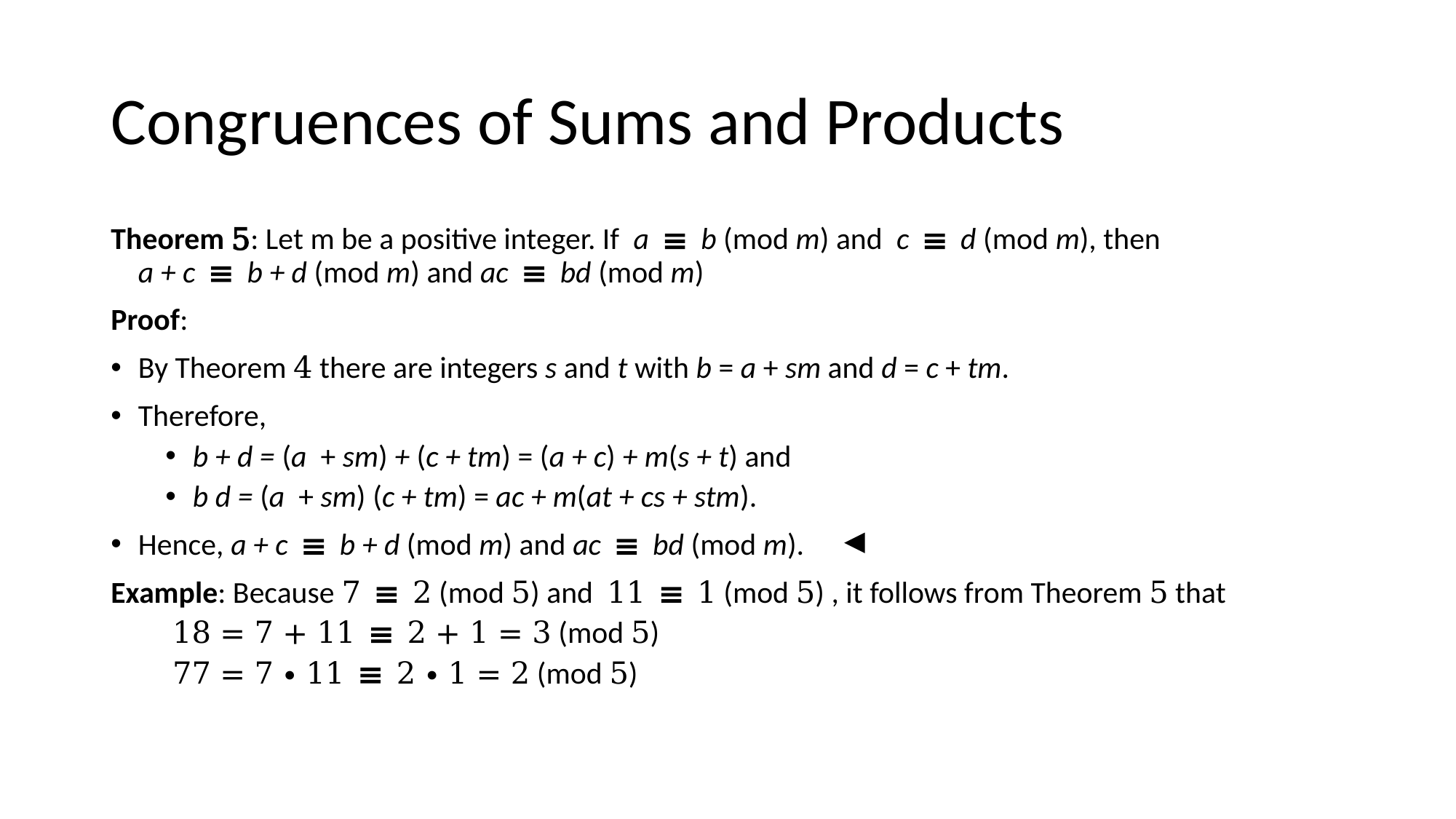

# Congruences of Sums and Products
Theorem 5: Let m be a positive integer. If  a  ≡  b (mod m) and  c  ≡  d (mod m), then
a + c  ≡  b + d (mod m) and ac  ≡  bd (mod m)
Proof:
By Theorem 4 there are integers s and t with b = a + sm and d = c + tm.
Therefore,
b + d = (a  + sm) + (c + tm) = (a + c) + m(s + t) and
b d = (a  + sm) (c + tm) = ac + m(at + cs + stm).
Hence, a + c  ≡  b + d (mod m) and ac  ≡  bd (mod m).
Example: Because 7  ≡  2 (mod 5) and  11  ≡  1 (mod 5) , it follows from Theorem 5 that
 18 = 7 + 11  ≡  2 + 1 = 3 (mod 5)
 77 = 7 ∙ 11  ≡  2 ∙ 1 = 2 (mod 5)